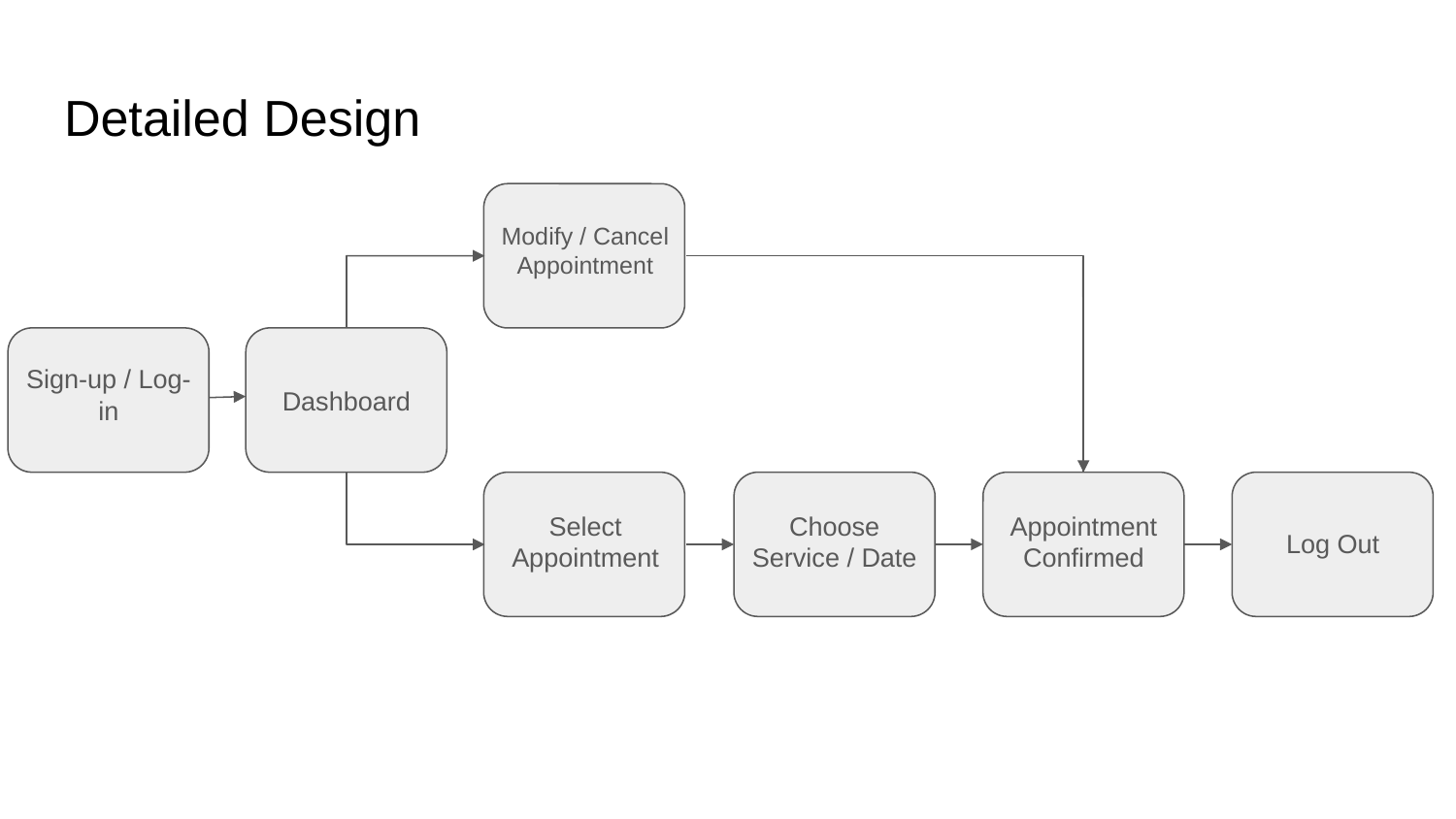

# Detailed Design

Modify / Cancel
Appointment

Sign-up / Log-in
Dashboard

Select Appointment
Choose Service / Date
Appointment Confirmed
Log Out